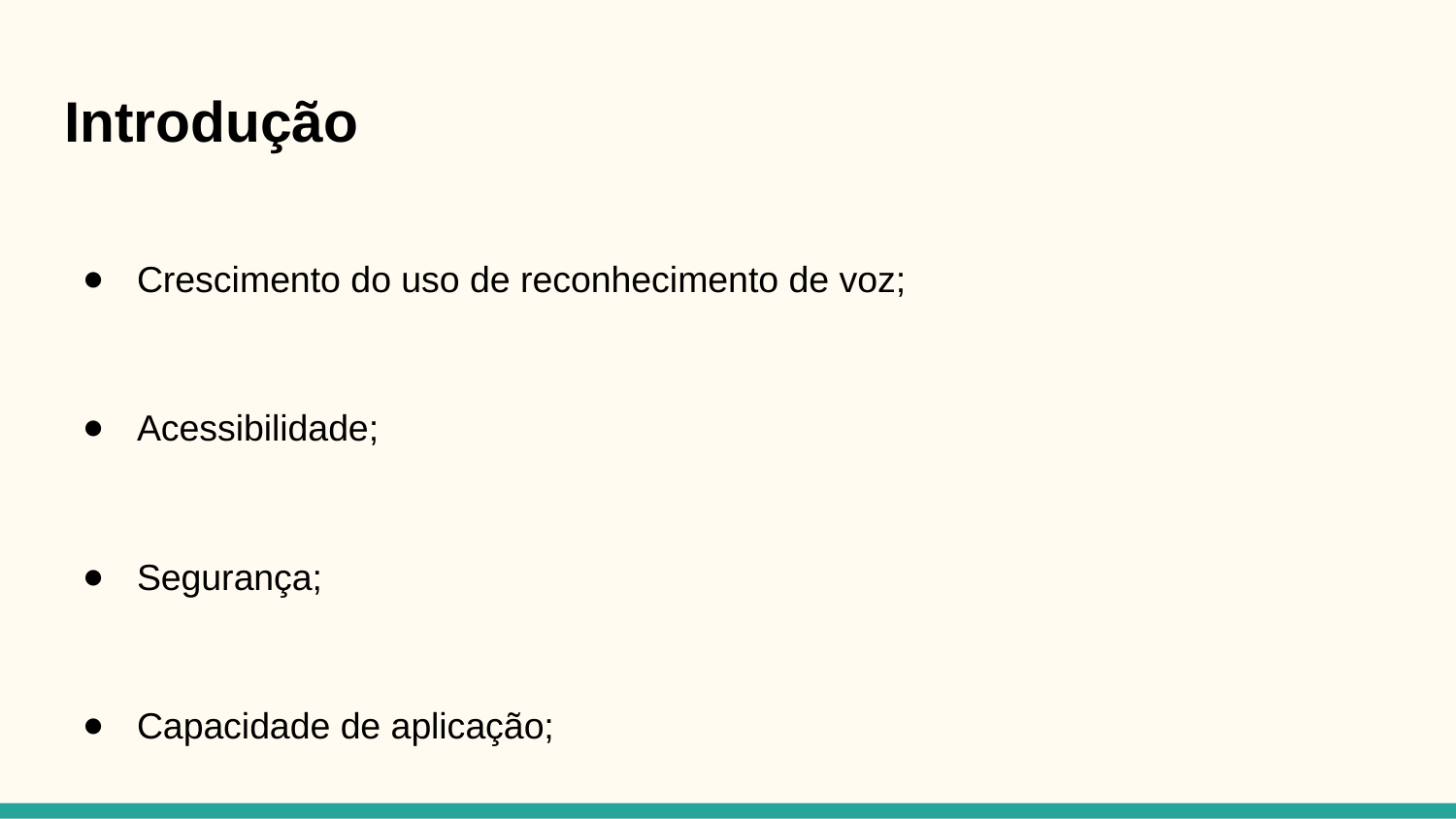

# Introdução
Crescimento do uso de reconhecimento de voz;

Acessibilidade;

Segurança;

Capacidade de aplicação;